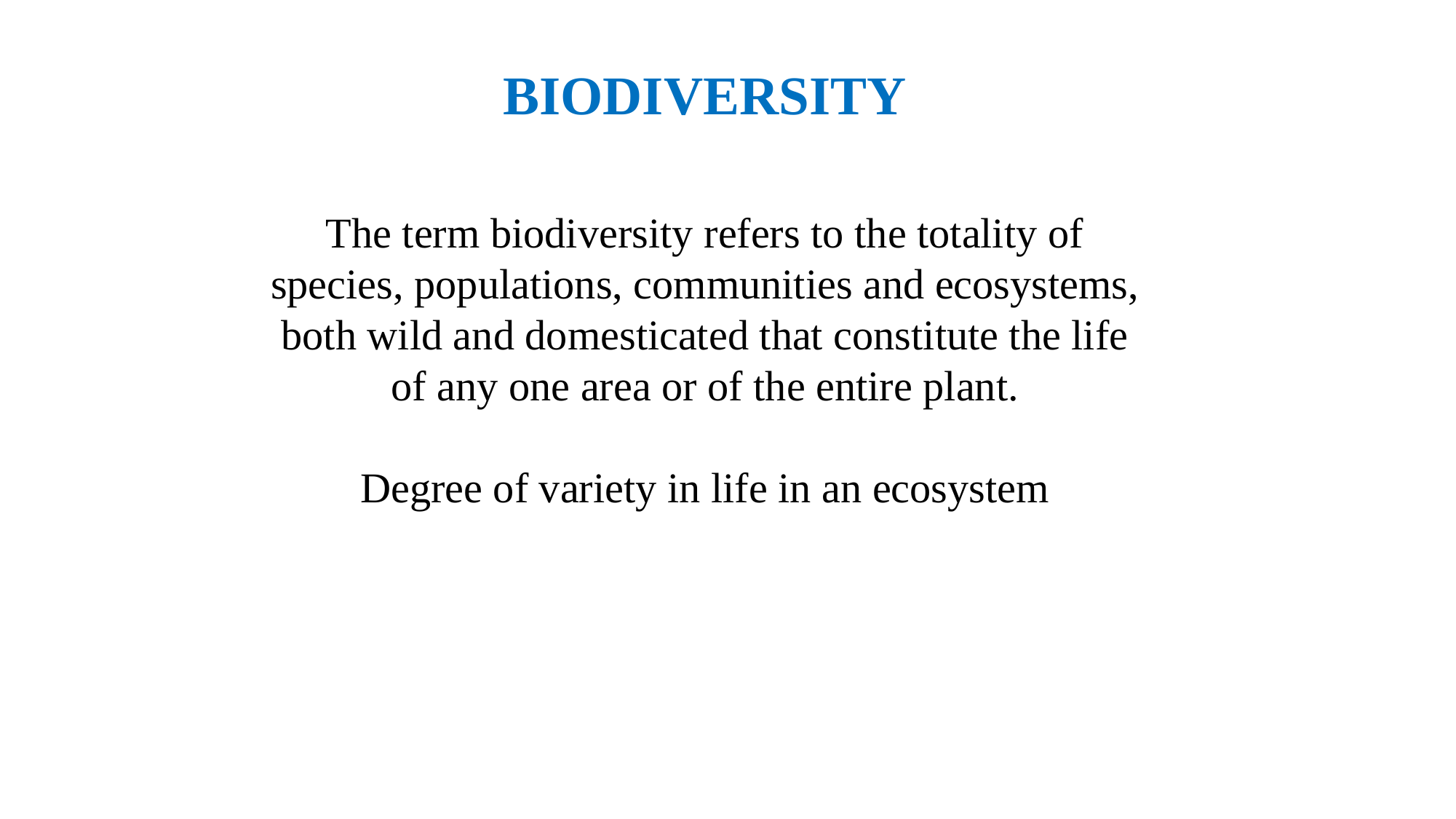

BIODIVERSITY
The term biodiversity refers to the totality of species, populations, communities and ecosystems, both wild and domesticated that constitute the life of any one area or of the entire plant.

Degree of variety in life in an ecosystem